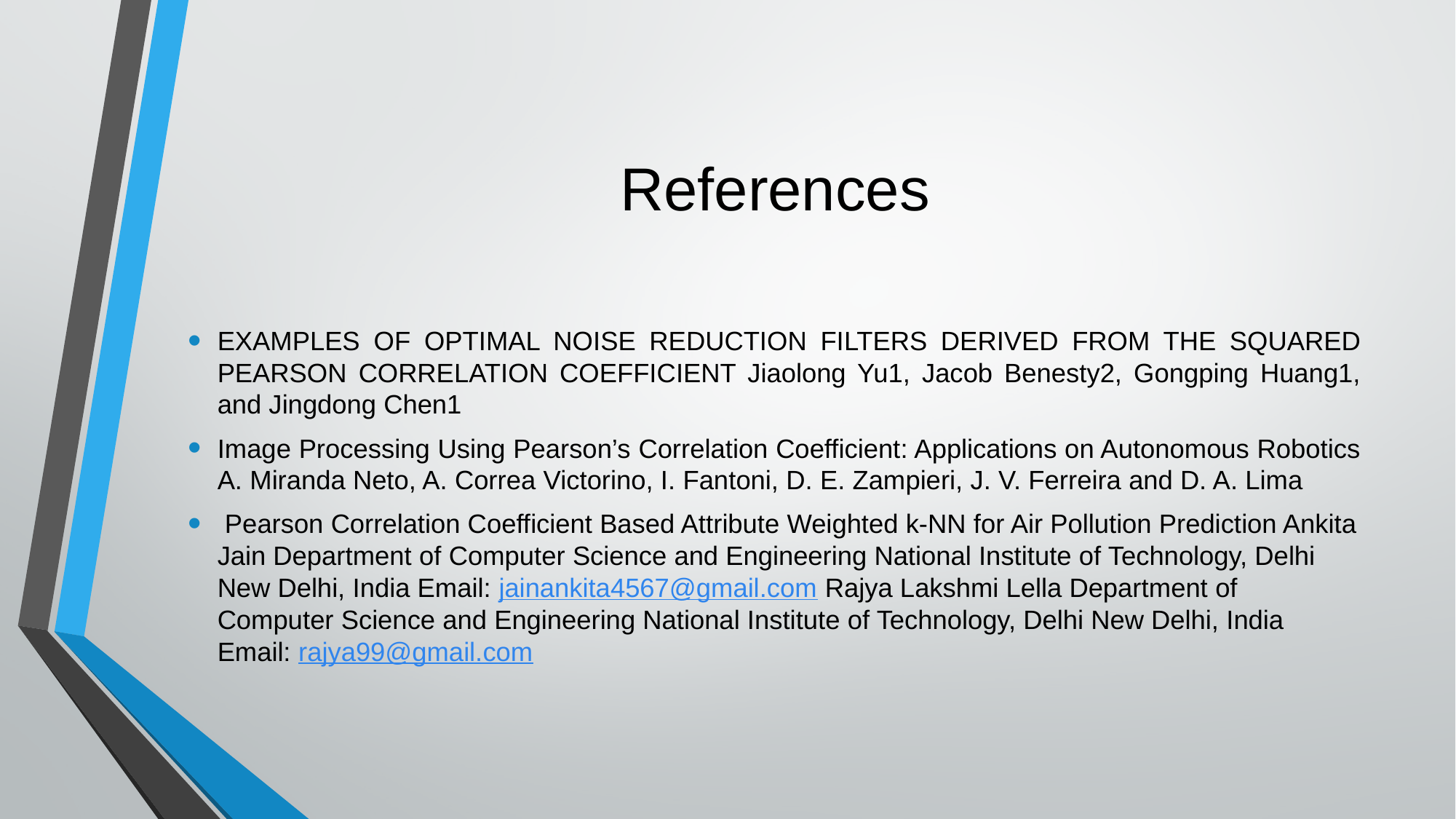

# References
EXAMPLES OF OPTIMAL NOISE REDUCTION FILTERS DERIVED FROM THE SQUARED PEARSON CORRELATION COEFFICIENT Jiaolong Yu1, Jacob Benesty2, Gongping Huang1, and Jingdong Chen1
Image Processing Using Pearson’s Correlation Coefficient: Applications on Autonomous Robotics A. Miranda Neto, A. Correa Victorino, I. Fantoni, D. E. Zampieri, J. V. Ferreira and D. A. Lima
 Pearson Correlation Coefficient Based Attribute Weighted k-NN for Air Pollution Prediction Ankita Jain Department of Computer Science and Engineering National Institute of Technology, Delhi New Delhi, India Email: jainankita4567@gmail.com Rajya Lakshmi Lella Department of Computer Science and Engineering National Institute of Technology, Delhi New Delhi, India Email: rajya99@gmail.com